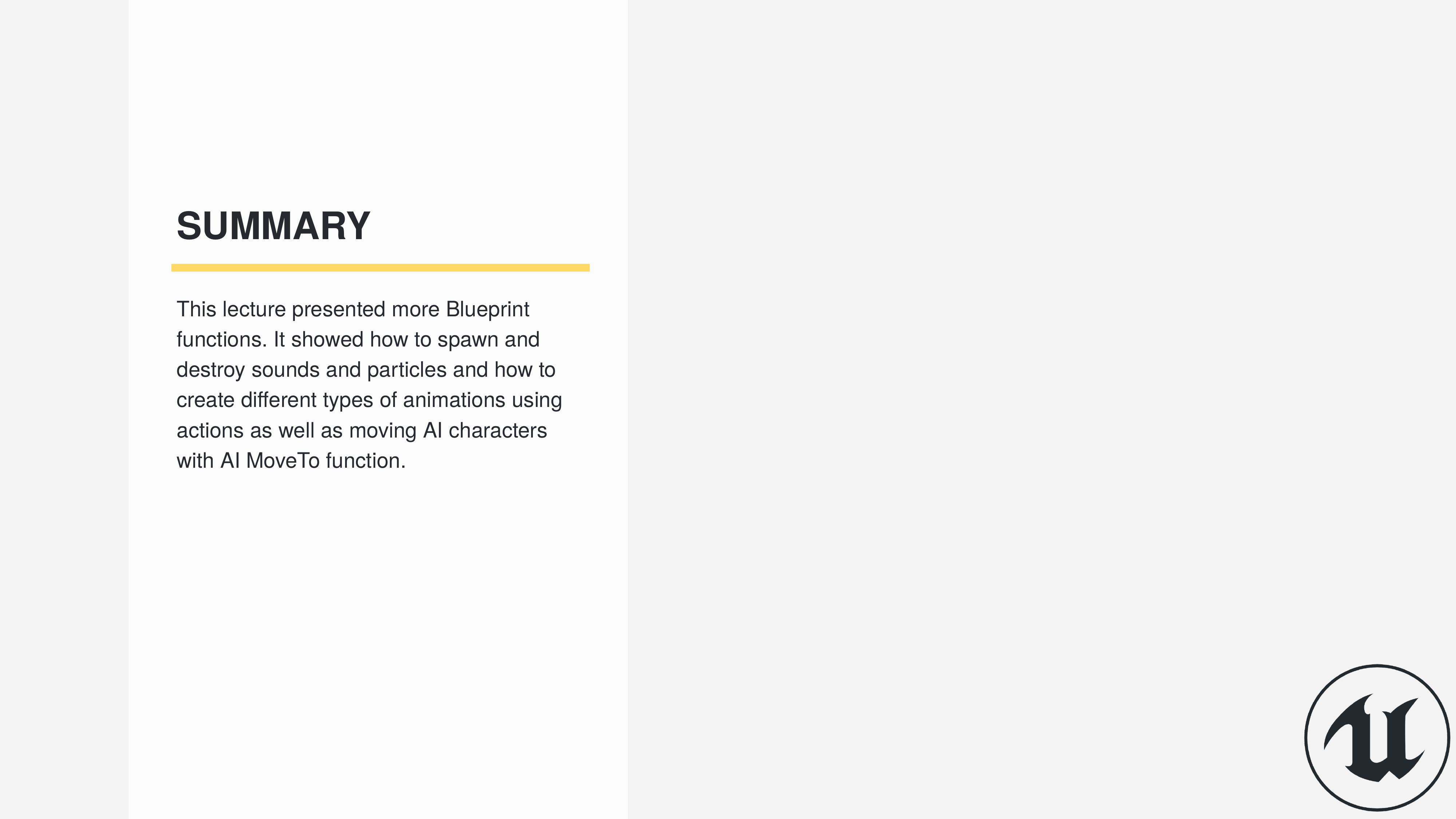

SUMMARY
This lecture presented more Blueprint functions. It showed how to spawn and destroy sounds and particles and how to create different types of animations using actions as well as moving AI characters with AI MoveTo function.